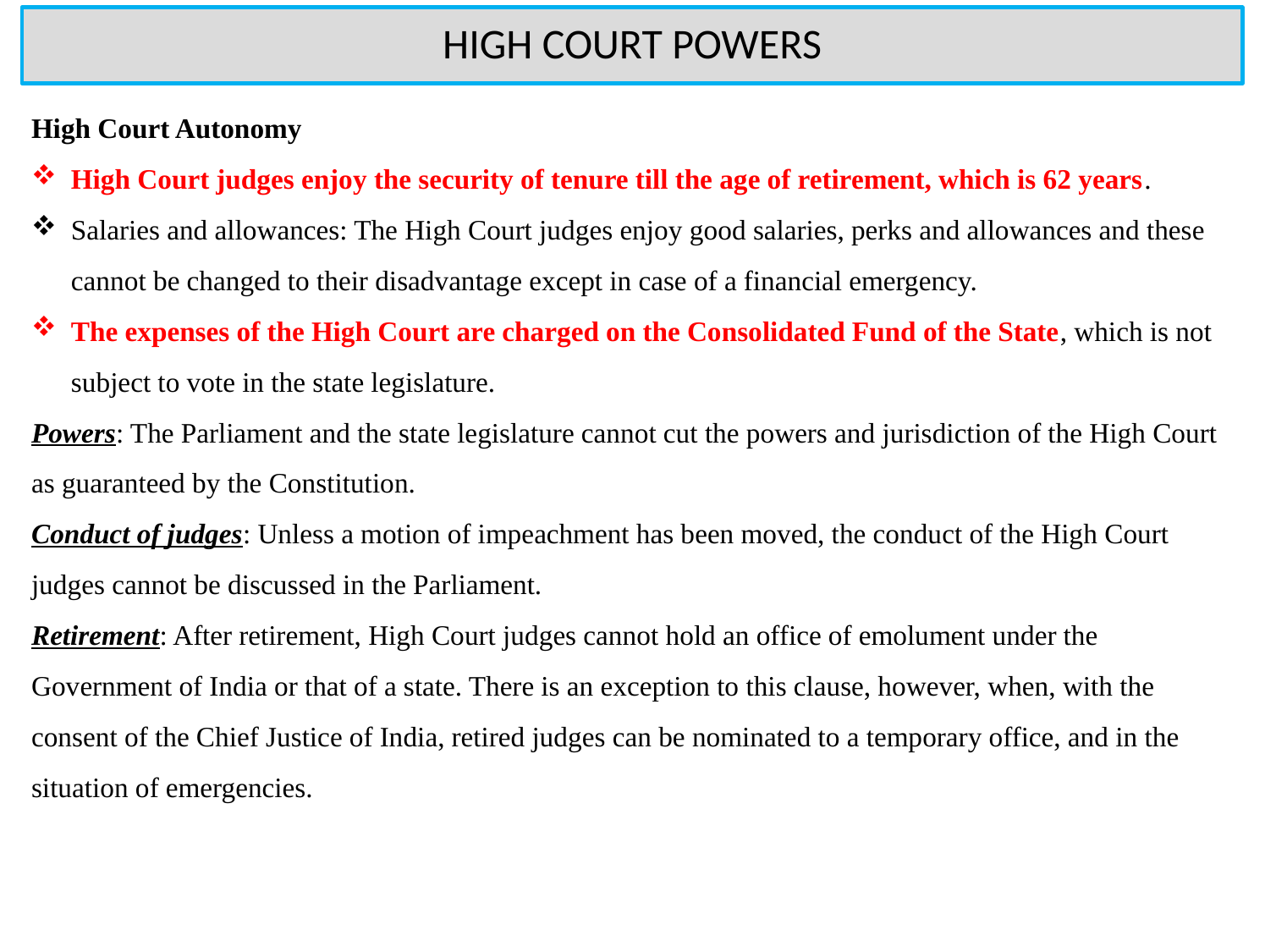

# HIGH COURT POWERS
High Court Autonomy
High Court judges enjoy the security of tenure till the age of retirement, which is 62 years.
Salaries and allowances: The High Court judges enjoy good salaries, perks and allowances and these cannot be changed to their disadvantage except in case of a financial emergency.
The expenses of the High Court are charged on the Consolidated Fund of the State, which is not subject to vote in the state legislature.
Powers: The Parliament and the state legislature cannot cut the powers and jurisdiction of the High Court as guaranteed by the Constitution.
Conduct of judges: Unless a motion of impeachment has been moved, the conduct of the High Court judges cannot be discussed in the Parliament.
Retirement: After retirement, High Court judges cannot hold an office of emolument under the Government of India or that of a state. There is an exception to this clause, however, when, with the consent of the Chief Justice of India, retired judges can be nominated to a temporary office, and in the situation of emergencies.